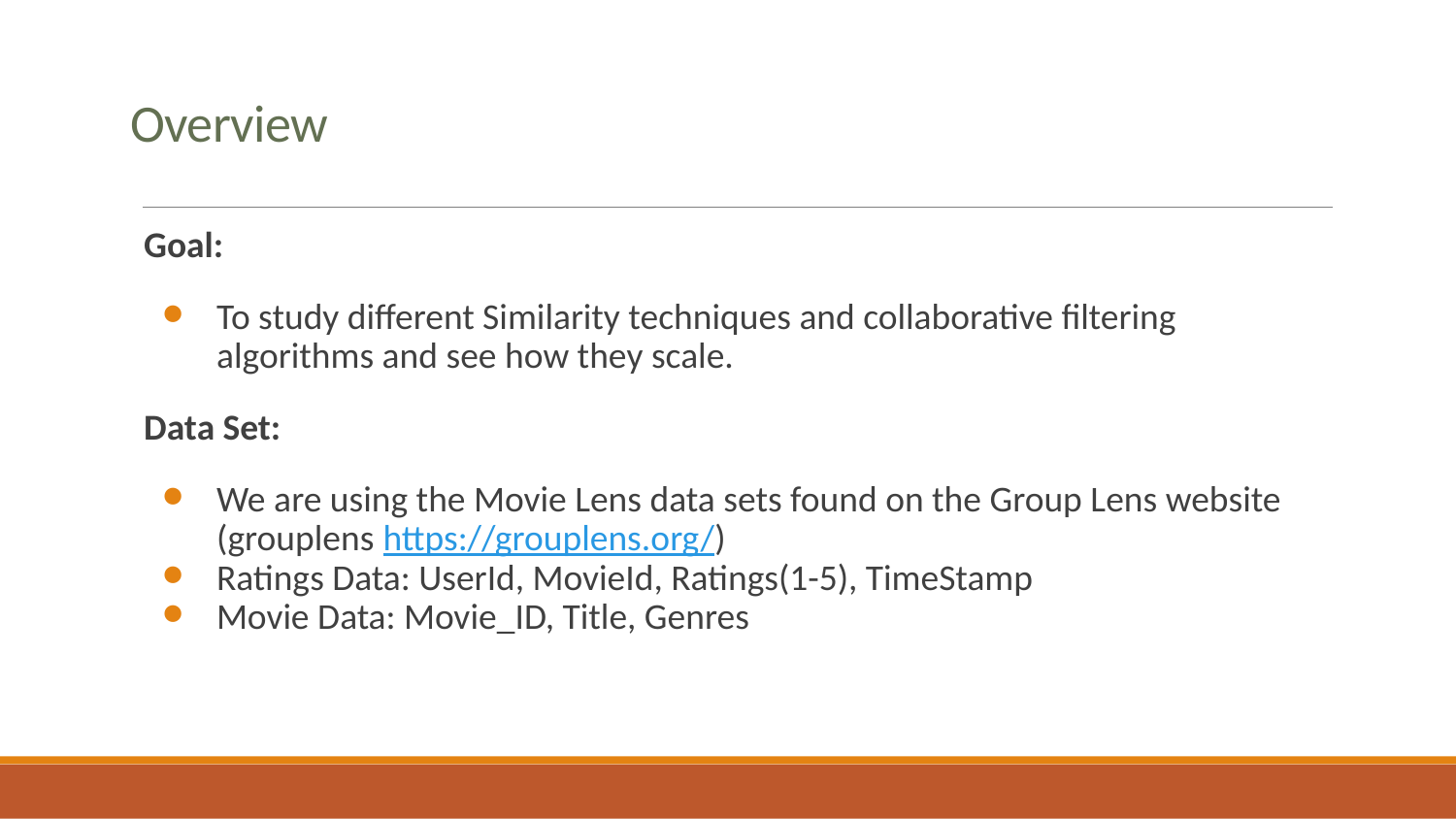

# Overview
Goal:
To study different Similarity techniques and collaborative filtering algorithms and see how they scale.
Data Set:
We are using the Movie Lens data sets found on the Group Lens website (grouplens https://grouplens.org/)
Ratings Data: UserId, MovieId, Ratings(1-5), TimeStamp
Movie Data: Movie_ID, Title, Genres